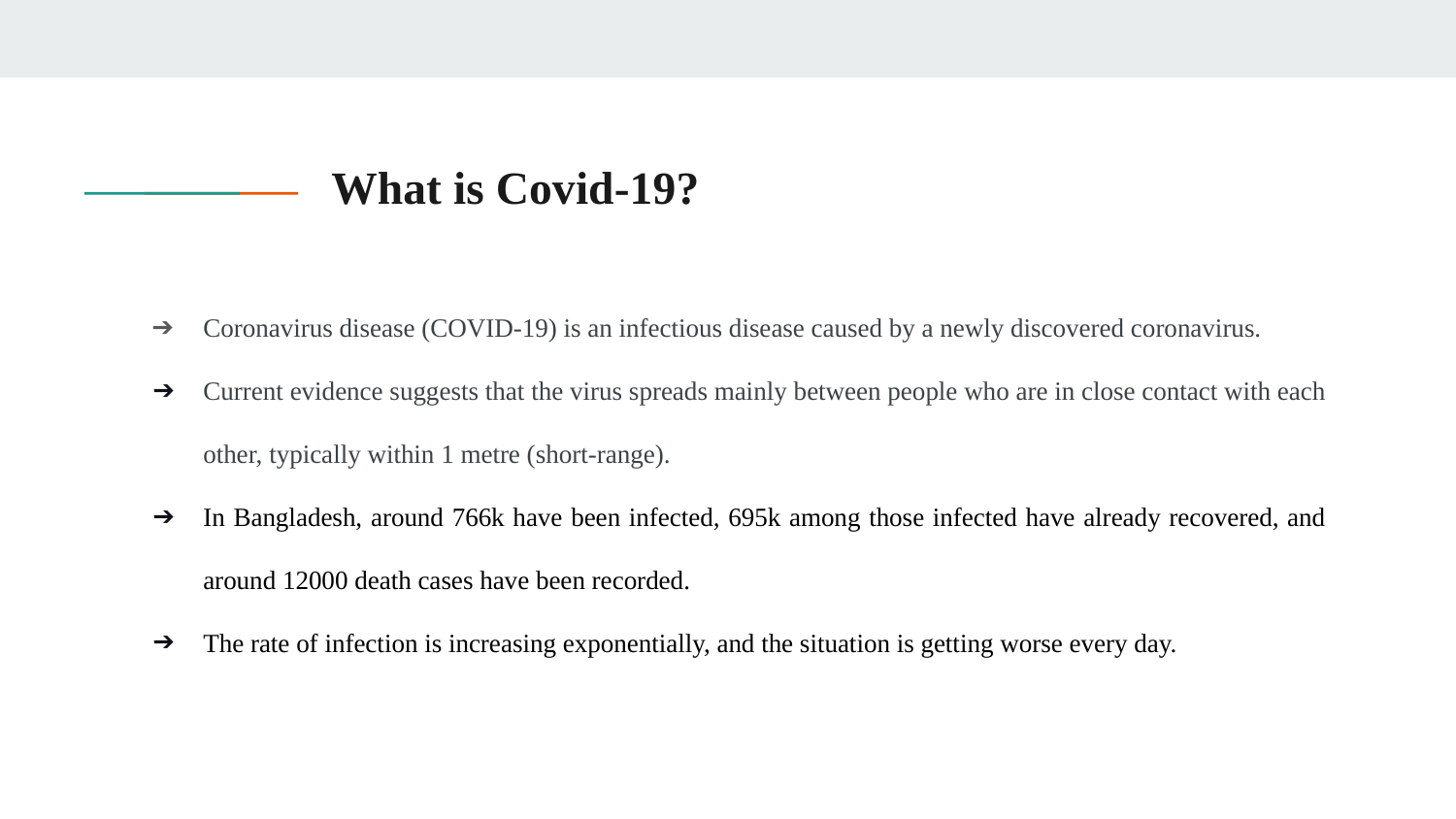

# What is Covid-19?
Coronavirus disease (COVID-19) is an infectious disease caused by a newly discovered coronavirus.
Current evidence suggests that the virus spreads mainly between people who are in close contact with each other, typically within 1 metre (short-range).
In Bangladesh, around 766k have been infected, 695k among those infected have already recovered, and around 12000 death cases have been recorded.
The rate of infection is increasing exponentially, and the situation is getting worse every day.